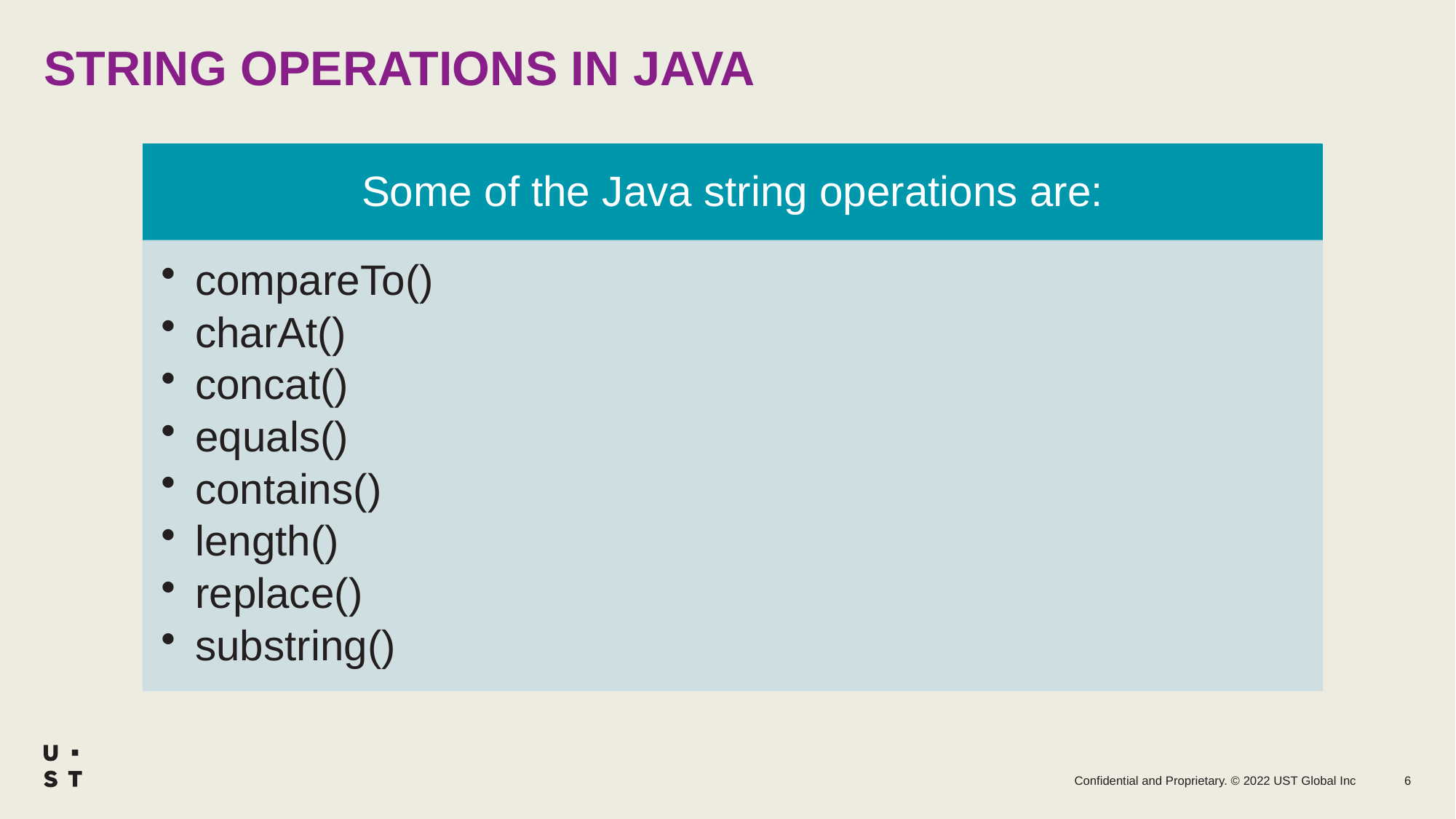

# STRING OPERATIONS IN JAVA
Some of the Java string operations are:
compareTo()
charAt()
concat()
equals()
contains()
length()
replace()
substring()